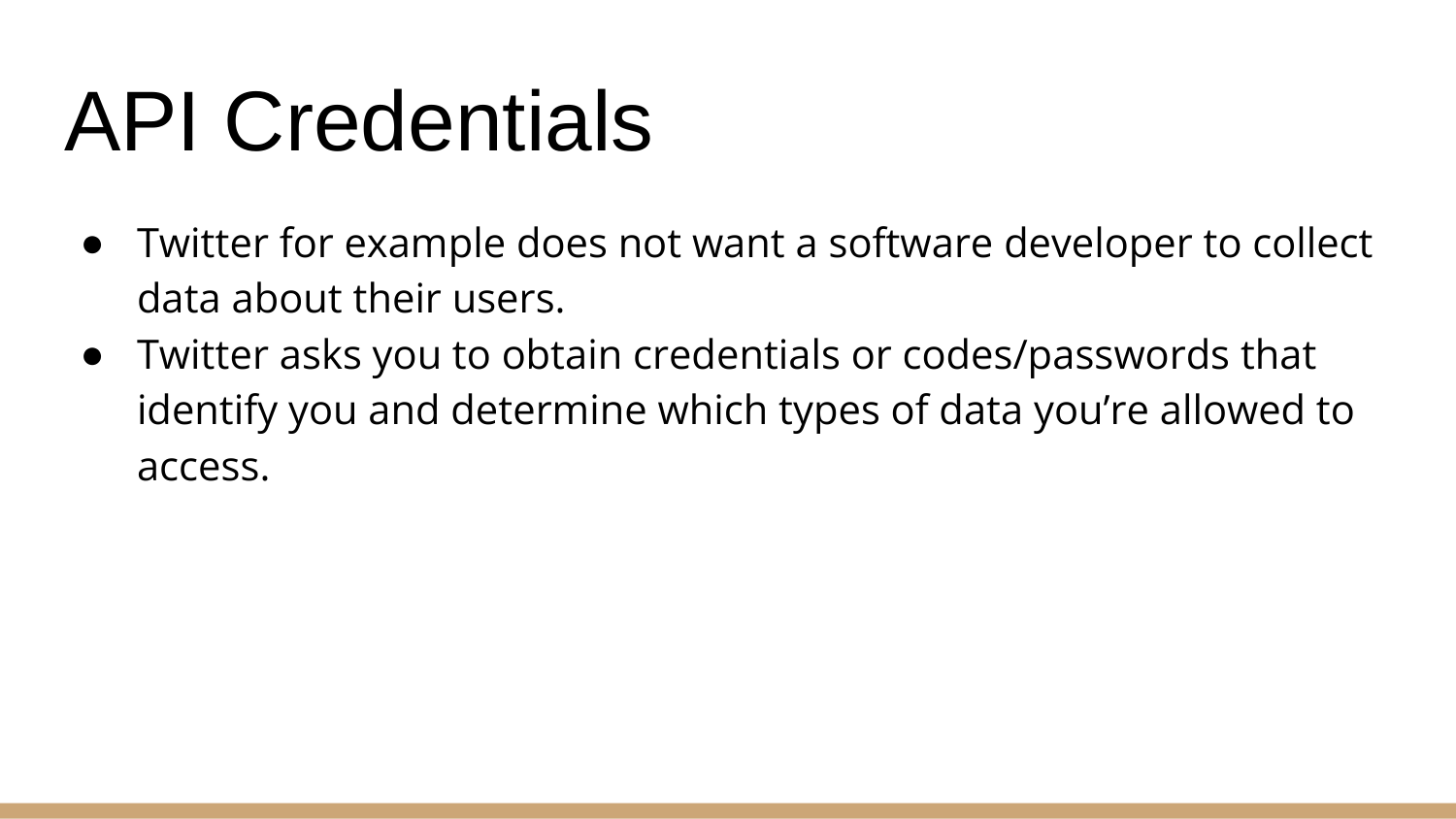

# API Credentials
Twitter for example does not want a software developer to collect data about their users.
Twitter asks you to obtain credentials or codes/passwords that identify you and determine which types of data you’re allowed to access.